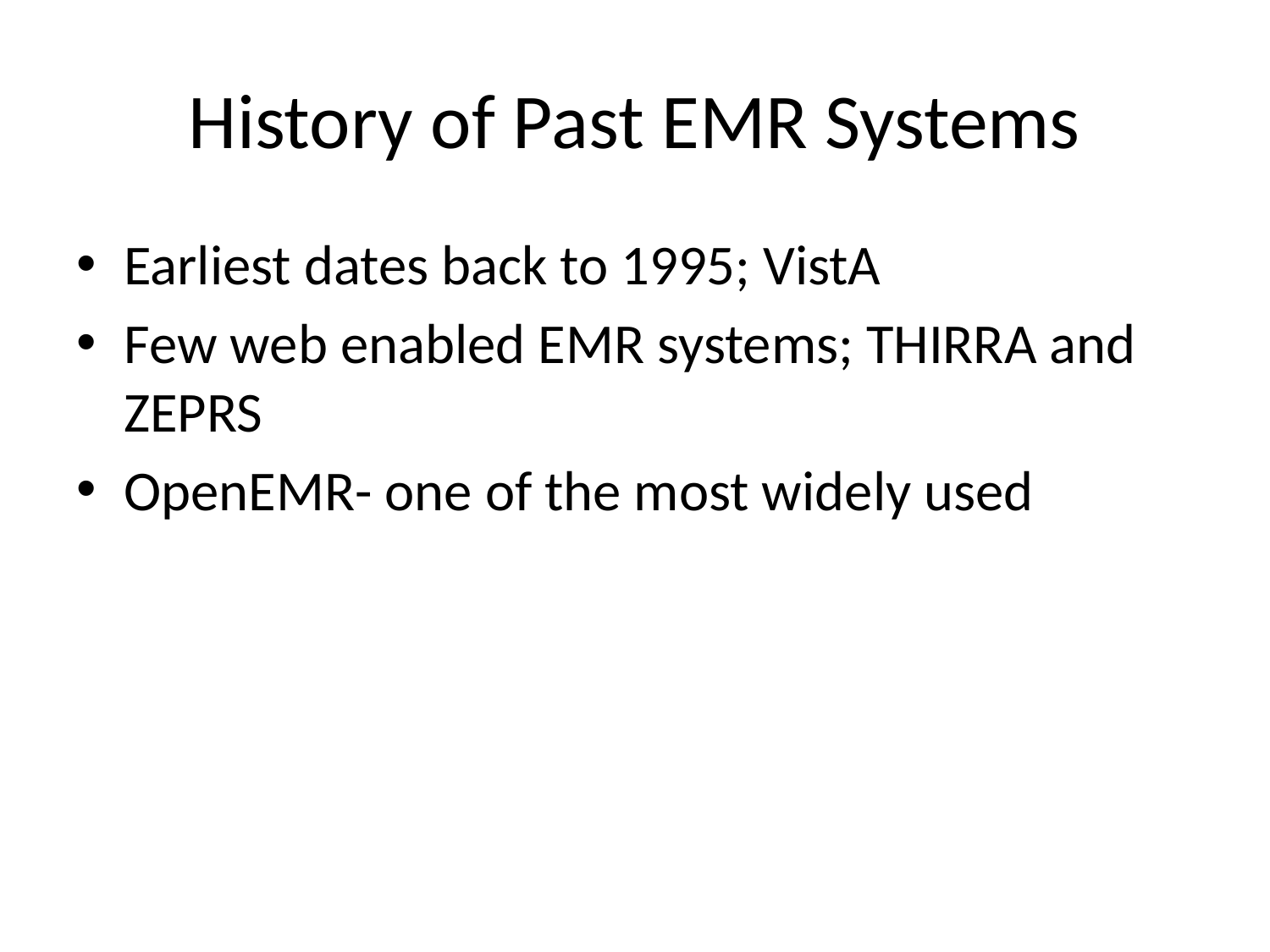

# History of Past EMR Systems
Earliest dates back to 1995; VistA
Few web enabled EMR systems; THIRRA and ZEPRS
OpenEMR- one of the most widely used